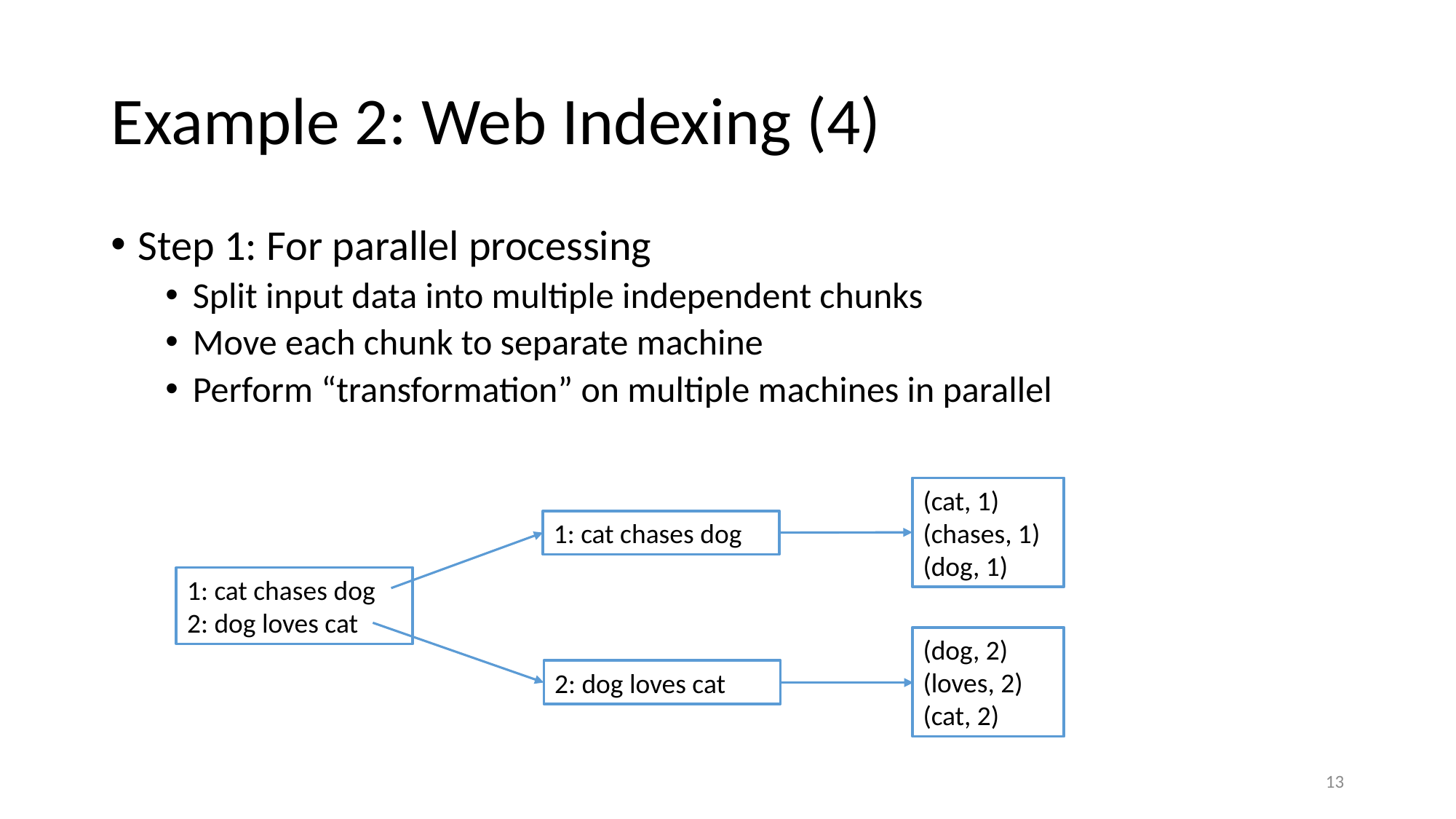

# Example 2: Web Indexing (4)
Step 1: For parallel processing
Split input data into multiple independent chunks
Move each chunk to separate machine
Perform “transformation” on multiple machines in parallel
(cat, 1)
(chases, 1)
(dog, 1)
(dog, 2)
(loves, 2)
(cat, 2)
1: cat chases dog
2: dog loves cat
1: cat chases dog
2: dog loves cat
13